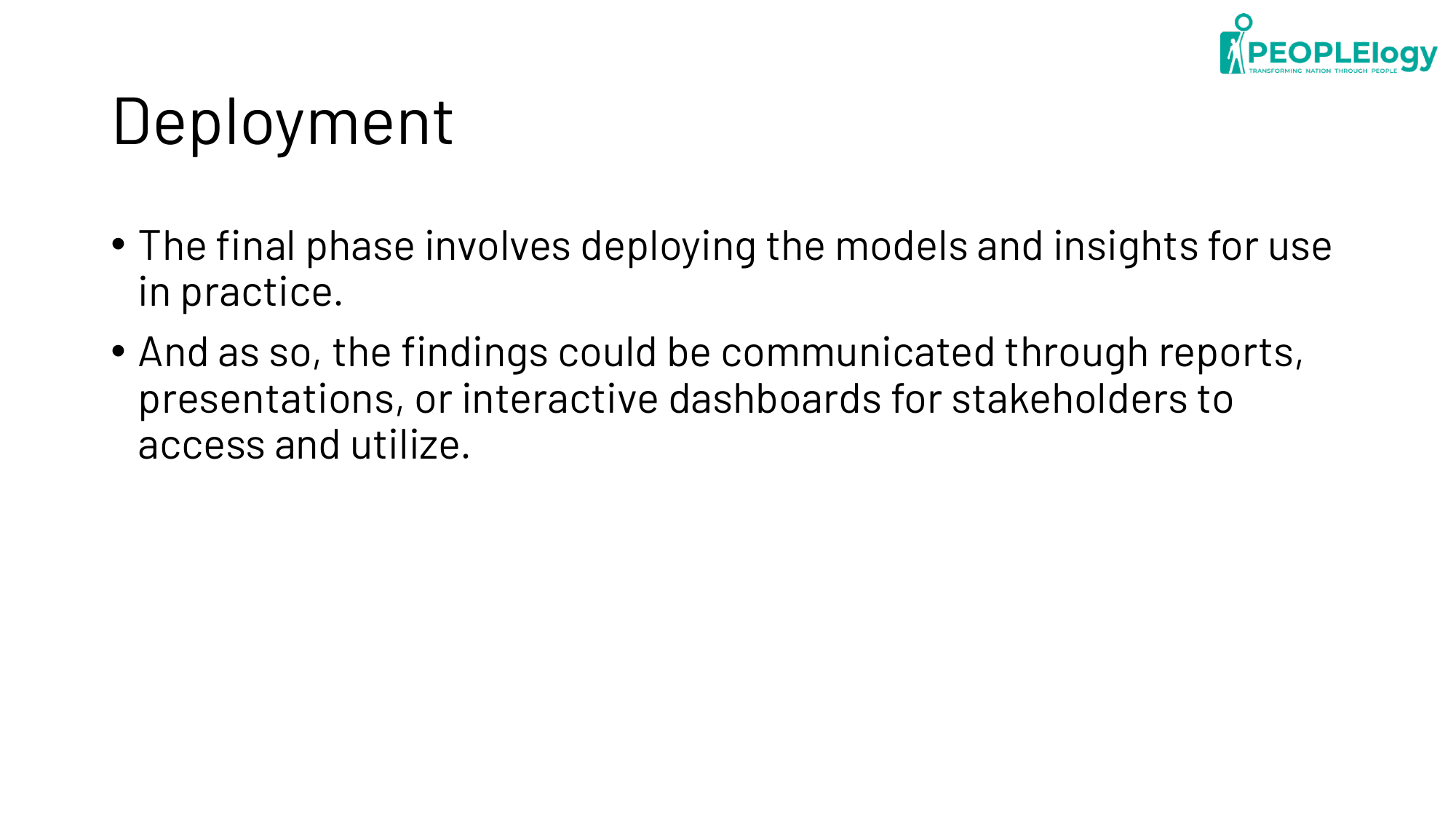

# Deployment
The final phase involves deploying the models and insights for use in practice.
And as so, the findings could be communicated through reports, presentations, or interactive dashboards for stakeholders to access and utilize.
9